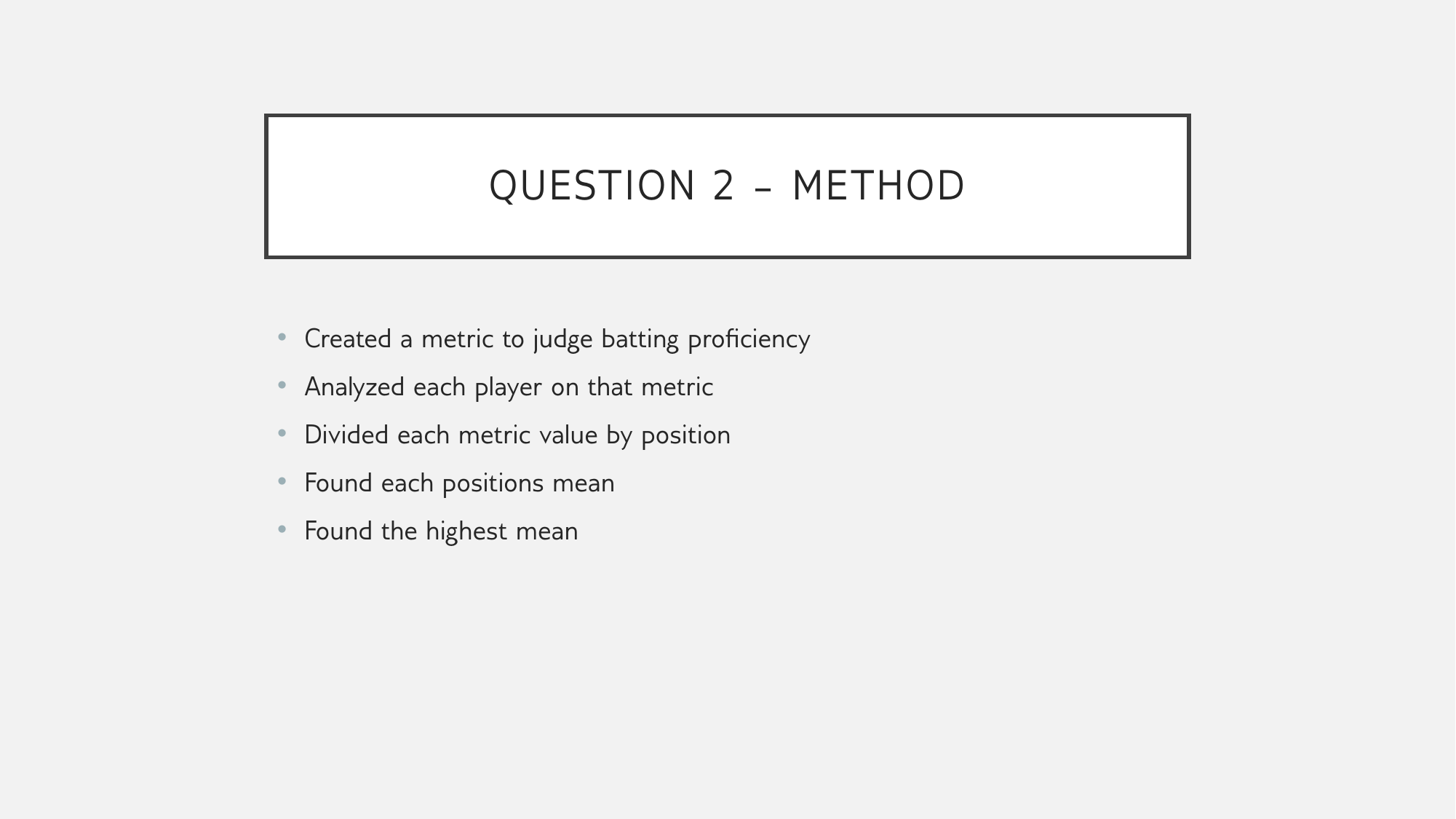

# Question 2 – Method
Created a metric to judge batting proficiency
Analyzed each player on that metric
Divided each metric value by position
Found each positions mean
Found the highest mean